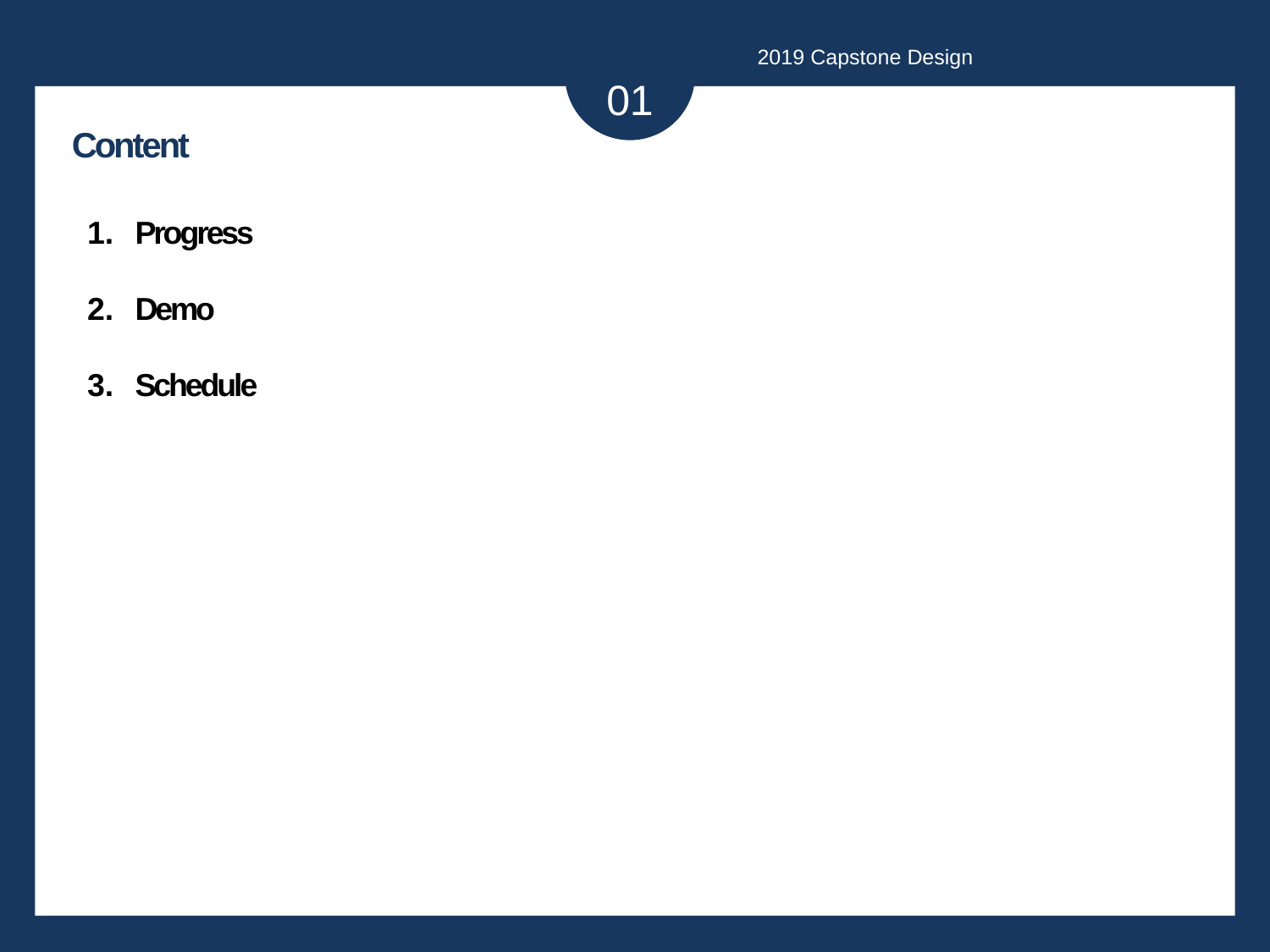

2019 Capstone Design
01

Content
Progress

Demo

Schedule